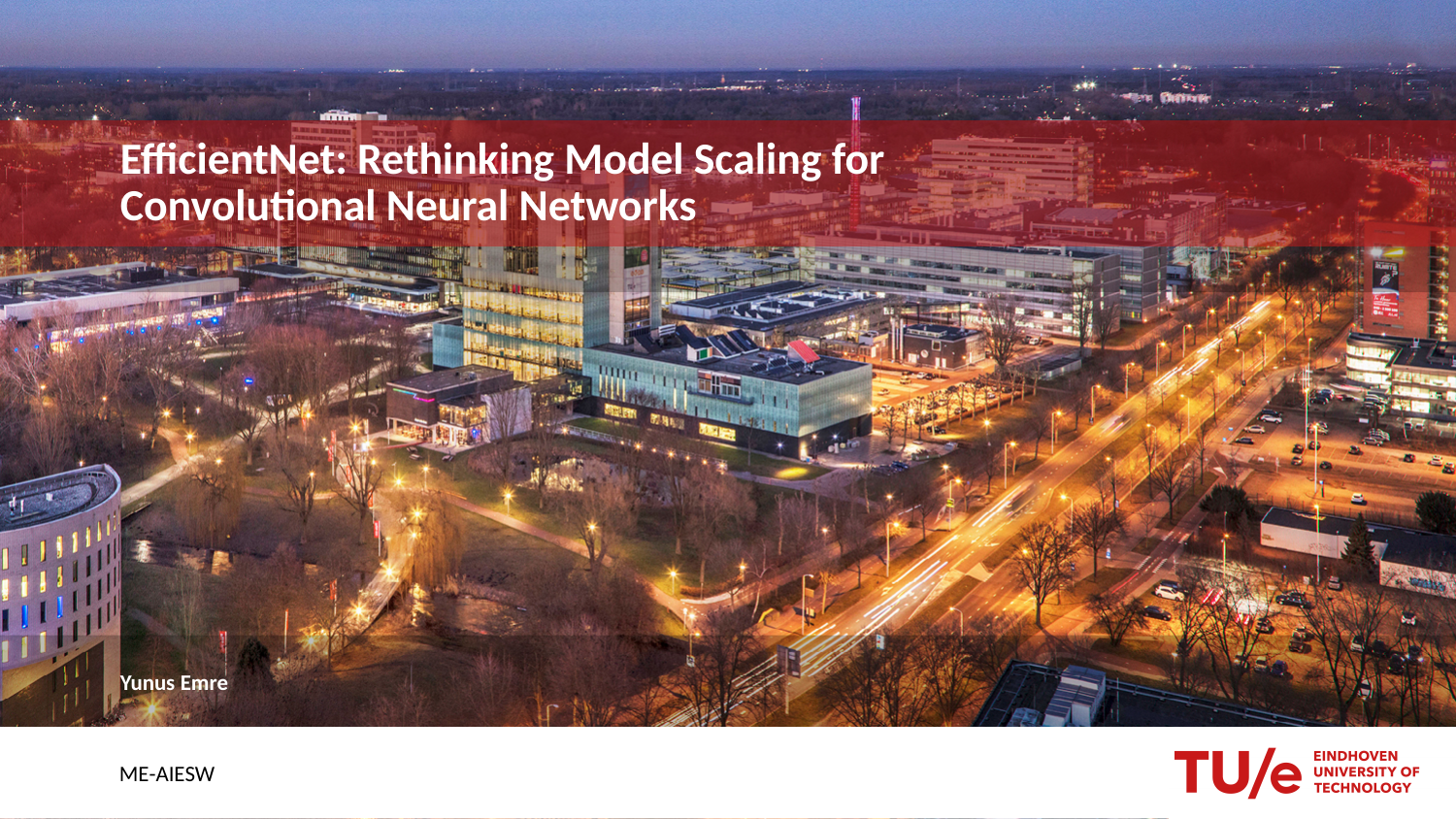

# EfficientNet: Rethinking Model Scaling for Convolutional Neural Networks

Yunus Emre
ME-AIESW